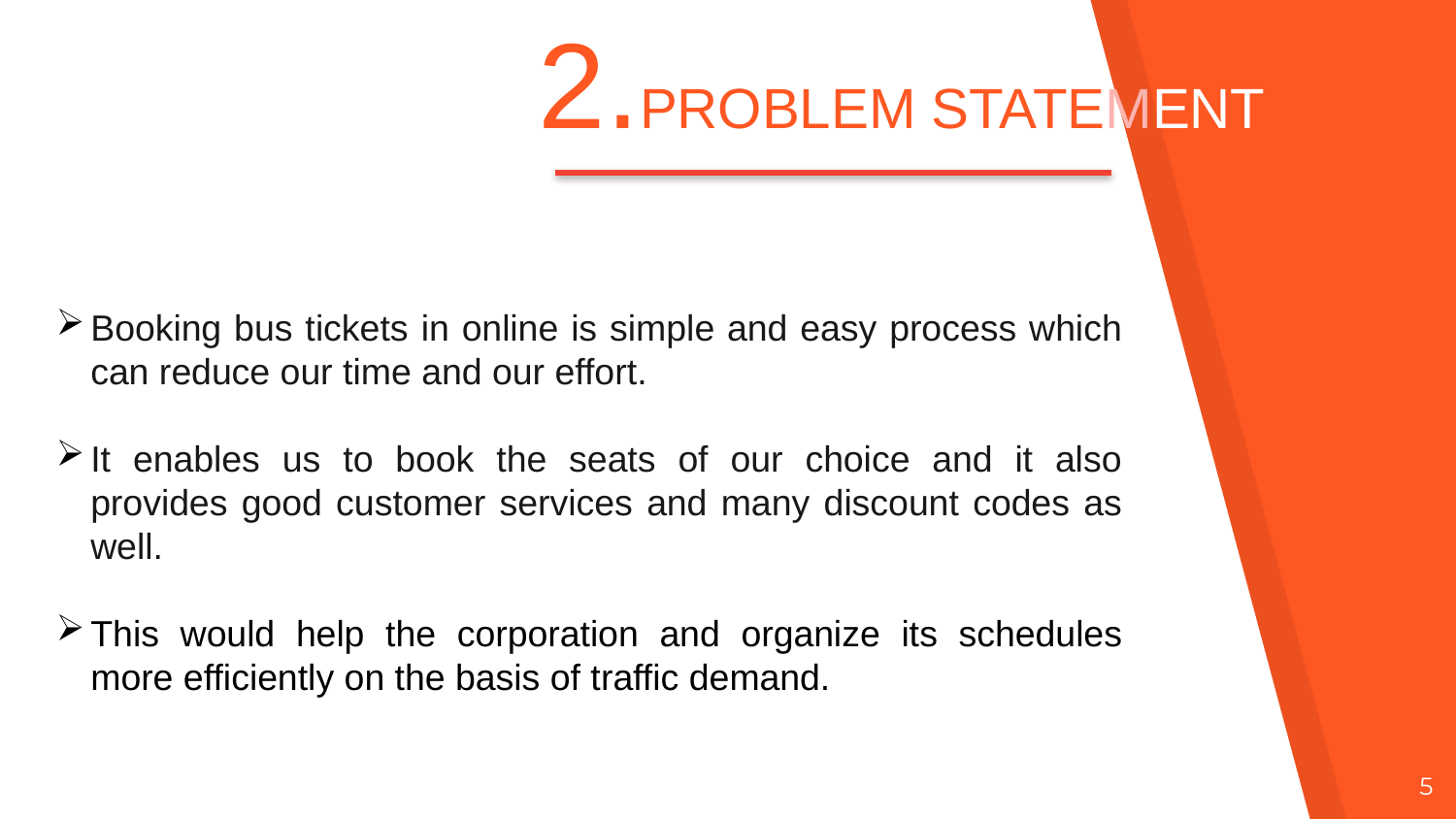

2.PROBLEM STATEMENT
Booking bus tickets in online is simple and easy process which can reduce our time and our effort.

It enables us to book the seats of our choice and it also provides good customer services and many discount codes as well.

This would help the corporation and organize its schedules more efficiently on the basis of traffic demand.

5